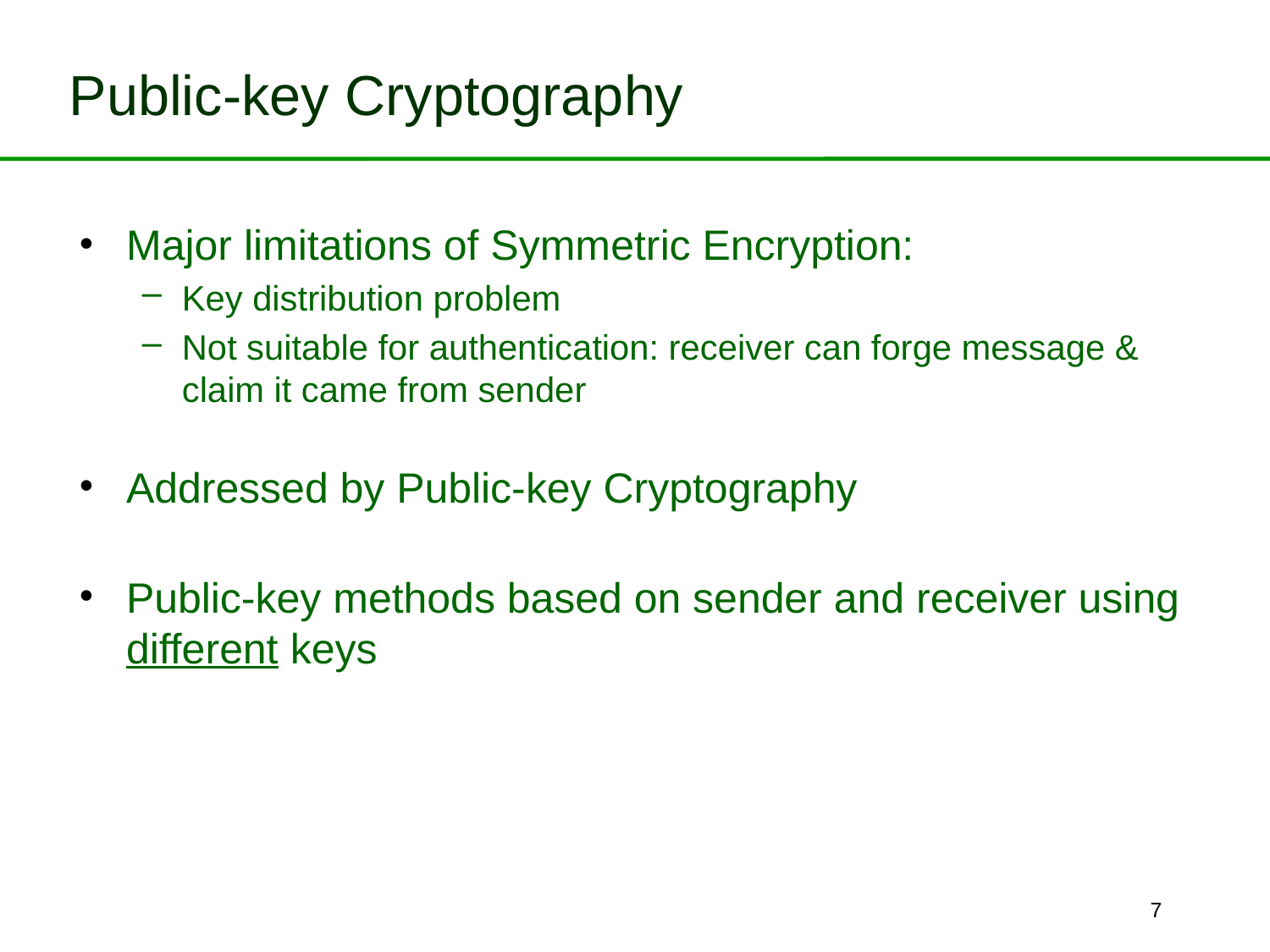

# Public-key Cryptography
Major limitations of Symmetric Encryption:
Key distribution problem
Not suitable for authentication: receiver can forge message & claim it came from sender
Addressed by Public-key Cryptography
Public-key methods based on sender and receiver using different keys
7